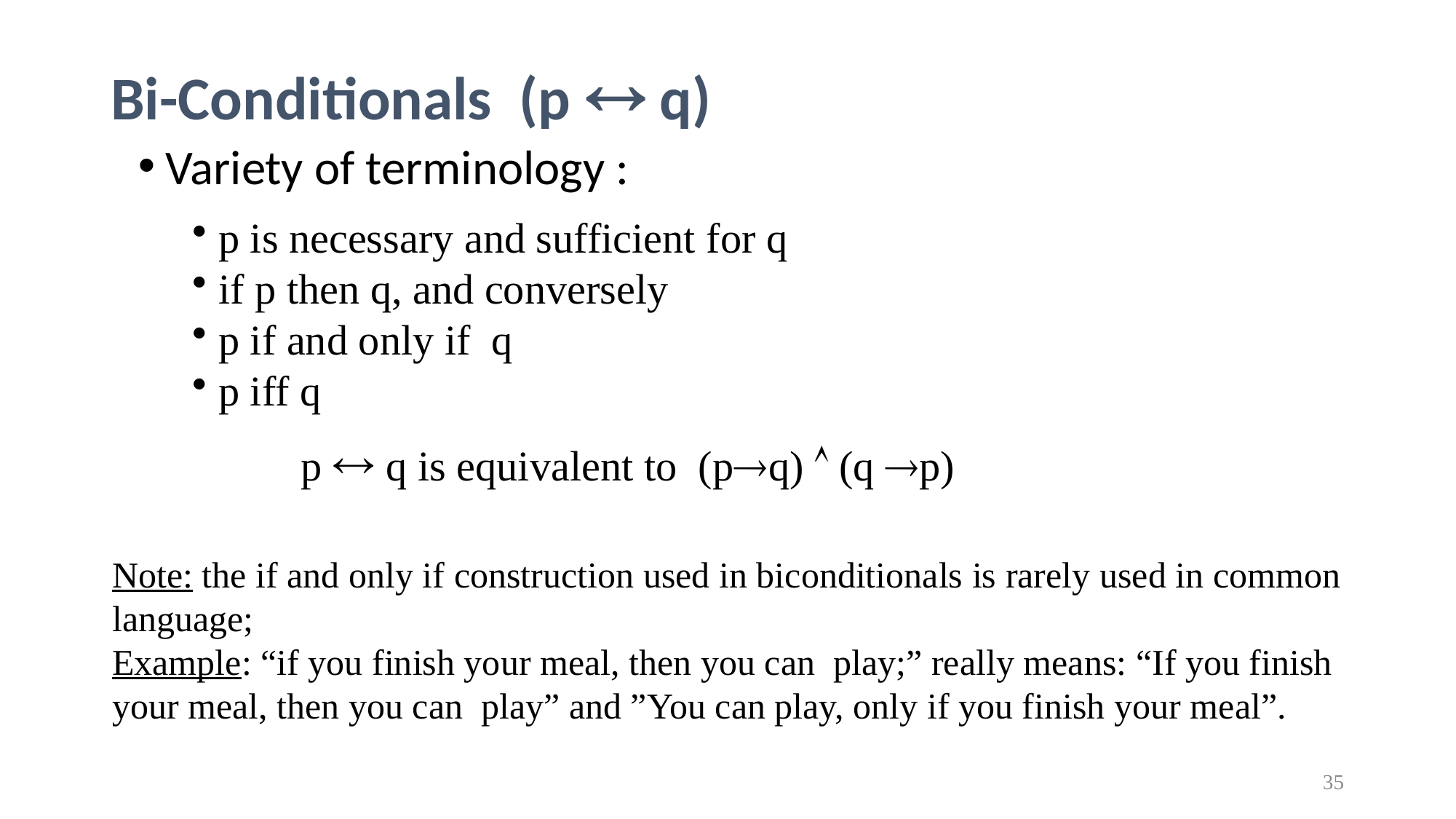

Bi-Conditionals  (p ↔ q)
Variety of terminology :

p is necessary and sufficient for q
if p then q, and conversely
p if and only if  q
p iff q
p ↔ q is equivalent to  (p→q) ∧ (q →p)
Note: the if and only if construction used in biconditionals is rarely used in common language;
Example: “if you finish your meal, then you can  play;” really means: “If you finish your meal, then you can  play” and ”You can play, only if you finish your meal”.
35